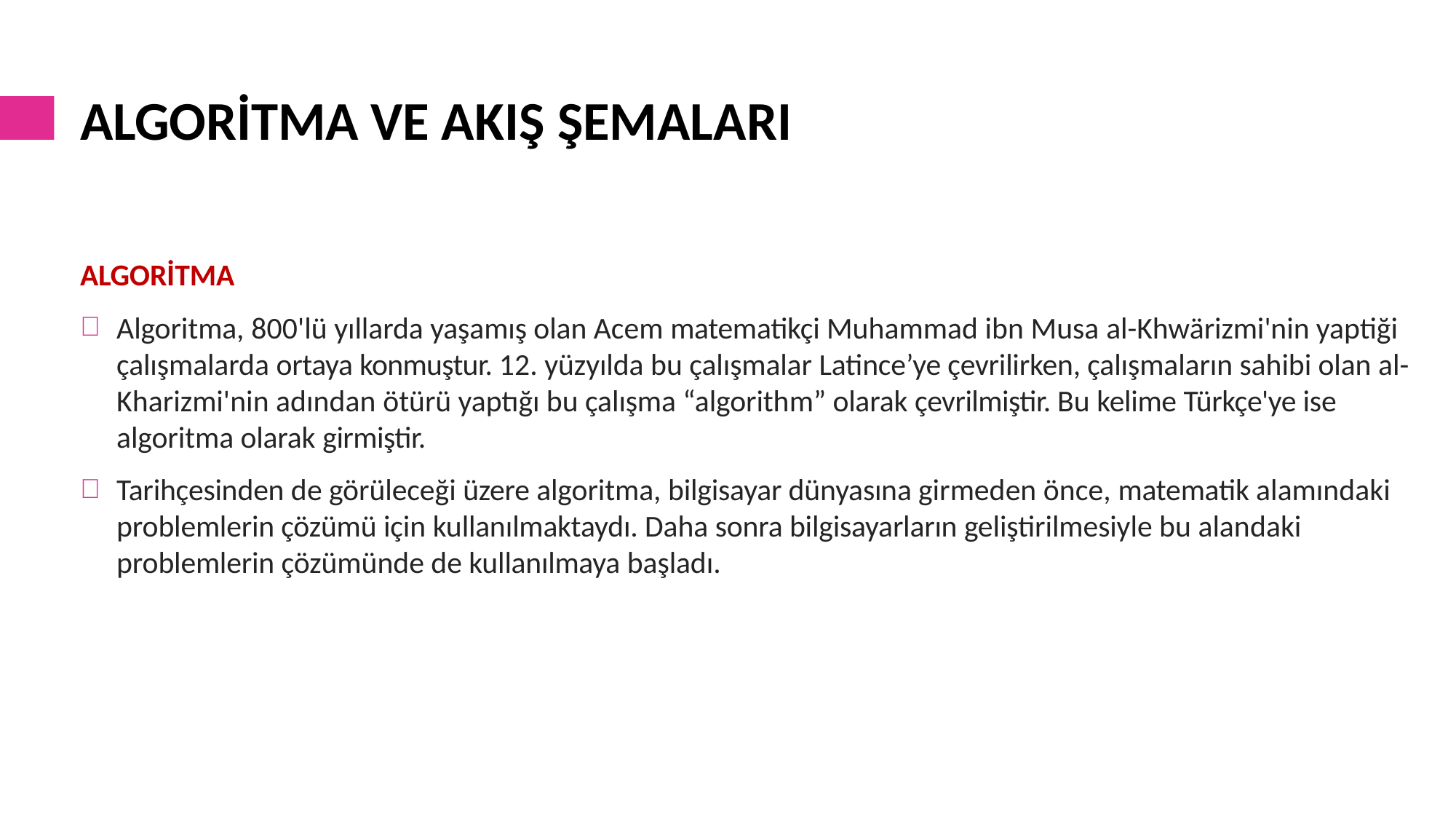

# ALGORİTMA VE AKIŞ ŞEMALARI
ALGORİTMA
Algoritma, 800'lü yıllarda yaşamış olan Acem matematikçi Muhammad ibn Musa al-Khwärizmi'nin yaptiği  çalışmalarda ortaya konmuştur. 12. yüzyılda bu çalışmalar Latince’ye çevrilirken, çalışmaların sahibi olan al-  Kharizmi'nin adından ötürü yaptığı bu çalışma “algorithm” olarak çevrilmiştir. Bu kelime Türkçe'ye ise  algoritma olarak girmiştir.
Tarihçesinden de görüleceği üzere algoritma, bilgisayar dünyasına girmeden önce, matematik alamındaki  problemlerin çözümü için kullanılmaktaydı. Daha sonra bilgisayarların geliştirilmesiyle bu alandaki  problemlerin çözümünde de kullanılmaya başladı.